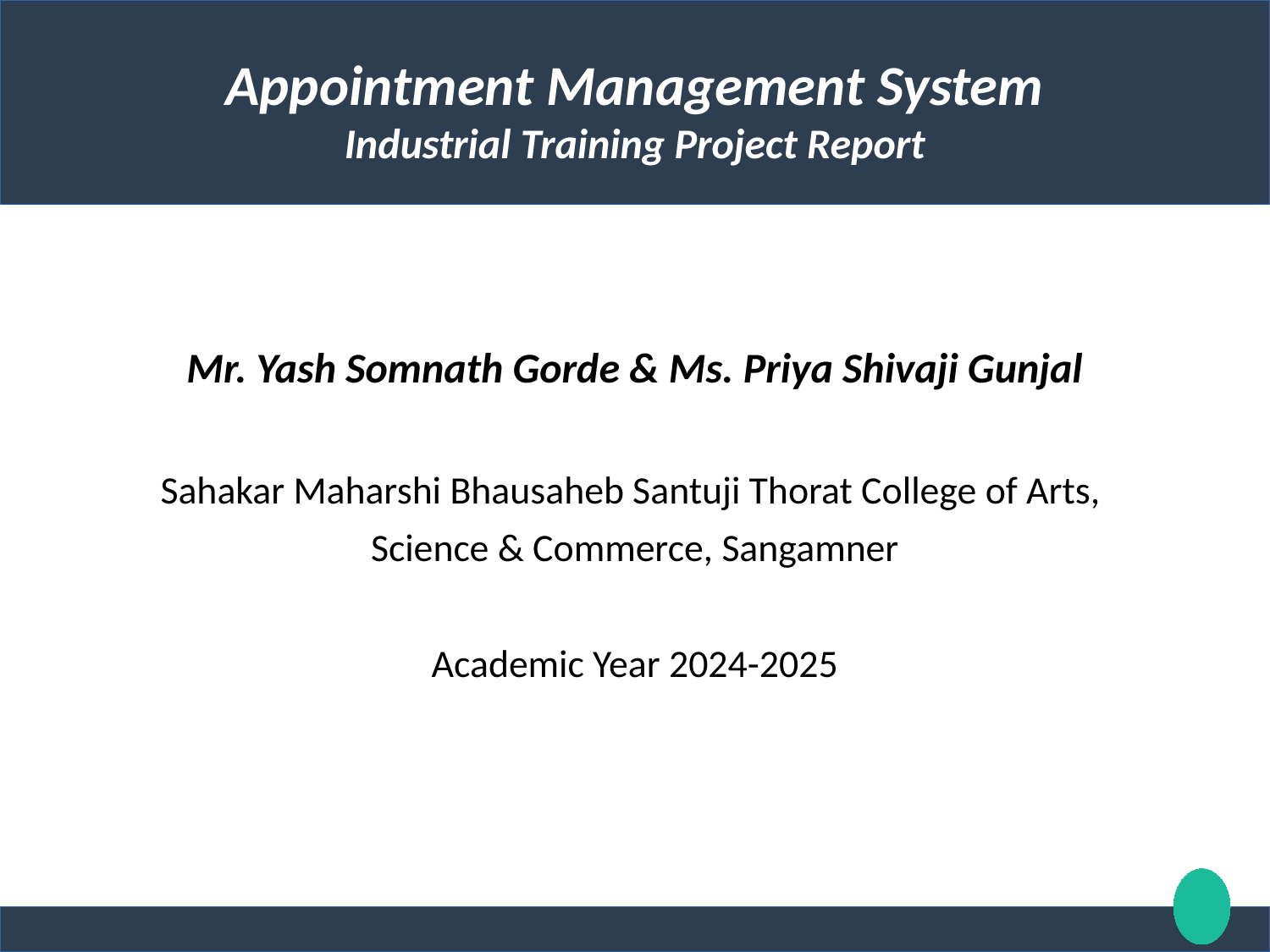

# Appointment Management System Industrial Training Project Report
Mr. Yash Somnath Gorde & Ms. Priya Shivaji Gunjal

Sahakar Maharshi Bhausaheb Santuji Thorat College of Arts,
Science & Commerce, Sangamner

Academic Year 2024-2025